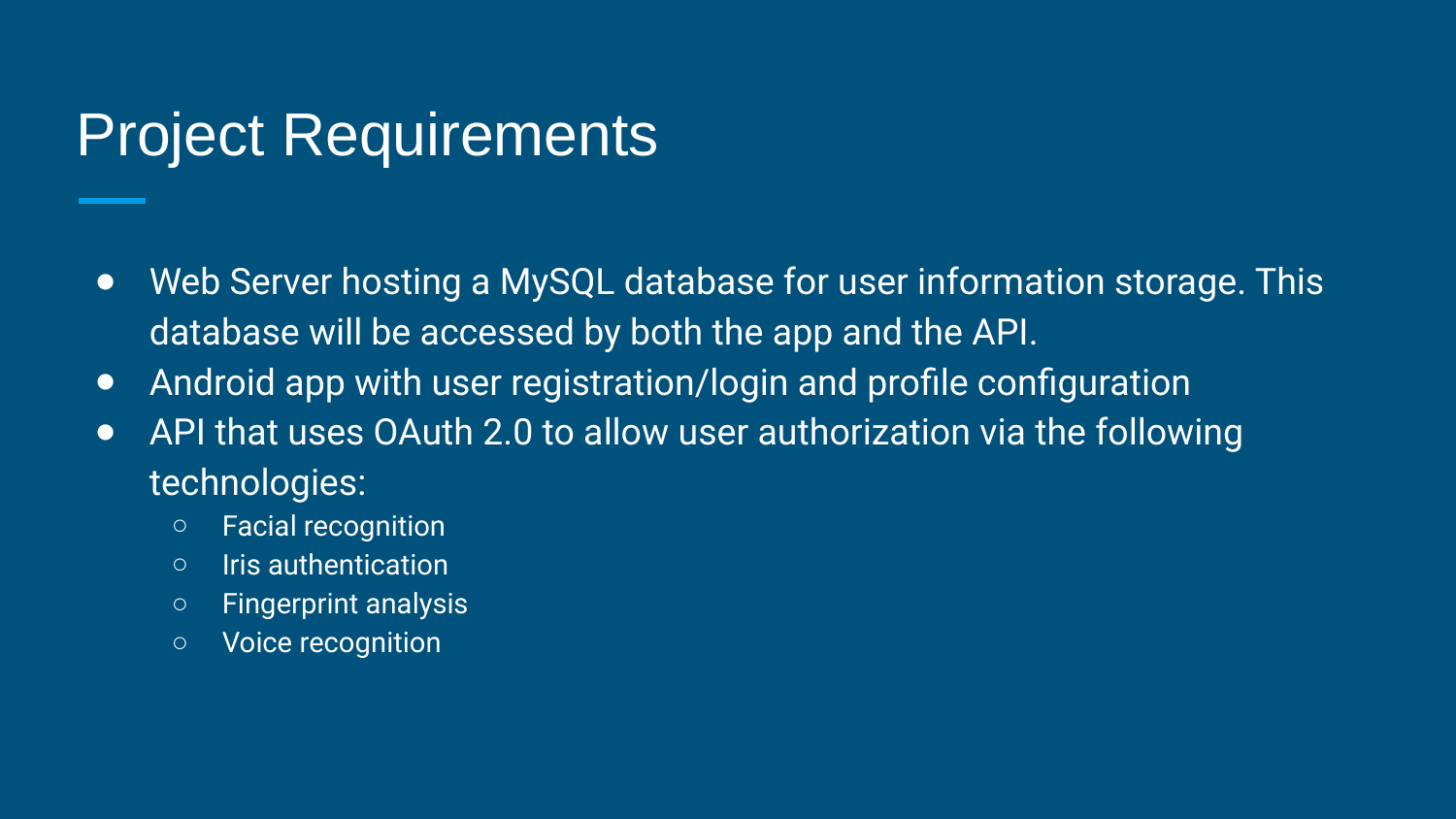

# Project Requirements
Web Server hosting a MySQL database for user information storage. This database will be accessed by both the app and the API.
Android app with user registration/login and profile configuration
API that uses OAuth 2.0 to allow user authorization via the following technologies:
Facial recognition
Iris authentication
Fingerprint analysis
Voice recognition